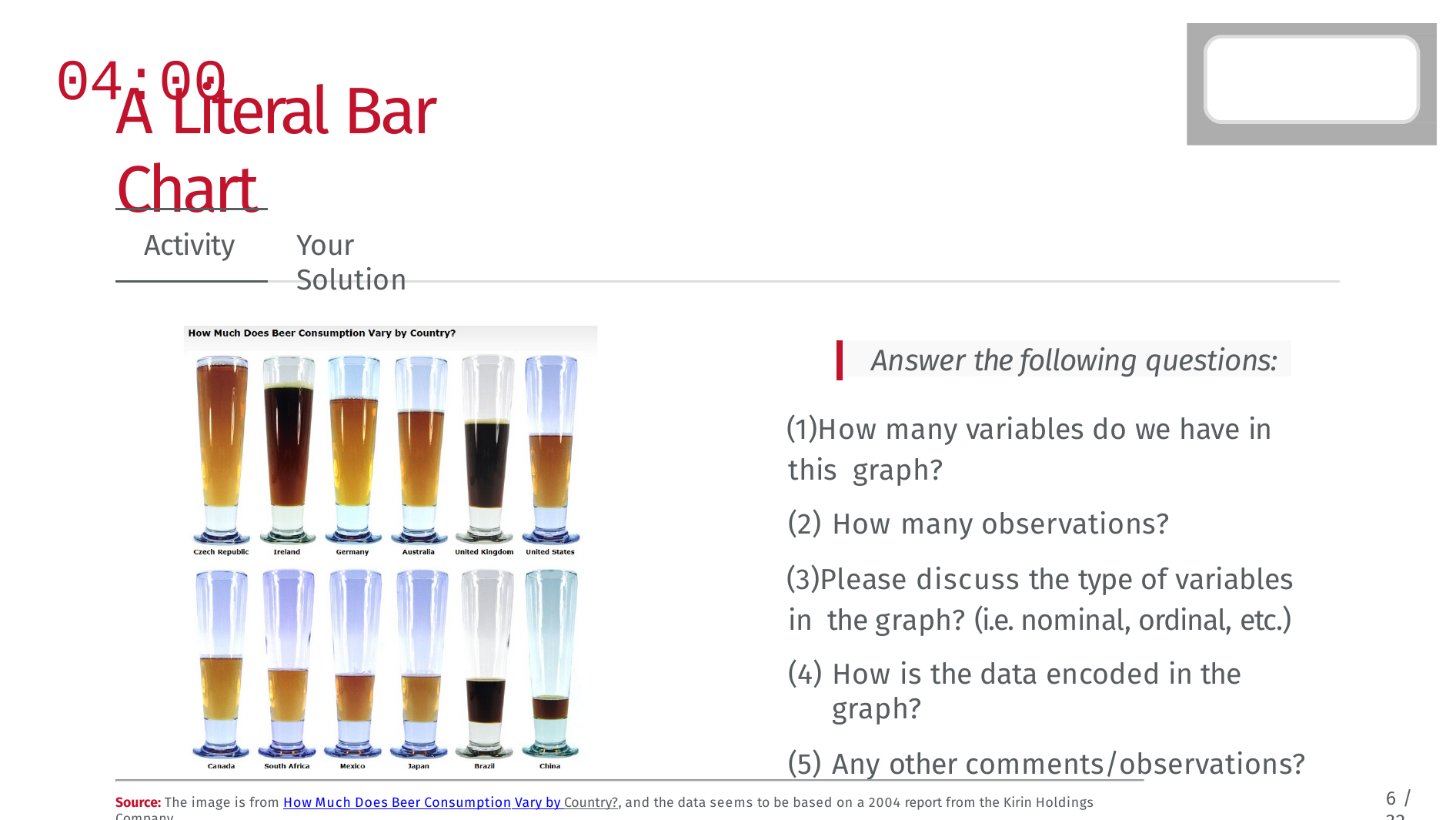

# 04:00
A Literal Bar Chart

Activity
Your Solution

Answer the following questions:
How many variables do we have in this  graph?
How many observations?
Please discuss the type of variables in  the graph? (i.e. nominal, ordinal, etc.)
How is the data encoded in the graph?
Any other comments/observations?

6 / 32
Source: The image is from How Much Does Beer Consumption Vary by Country?, and the data seems to be based on a 2004 report from the Kirin Holdings Company.